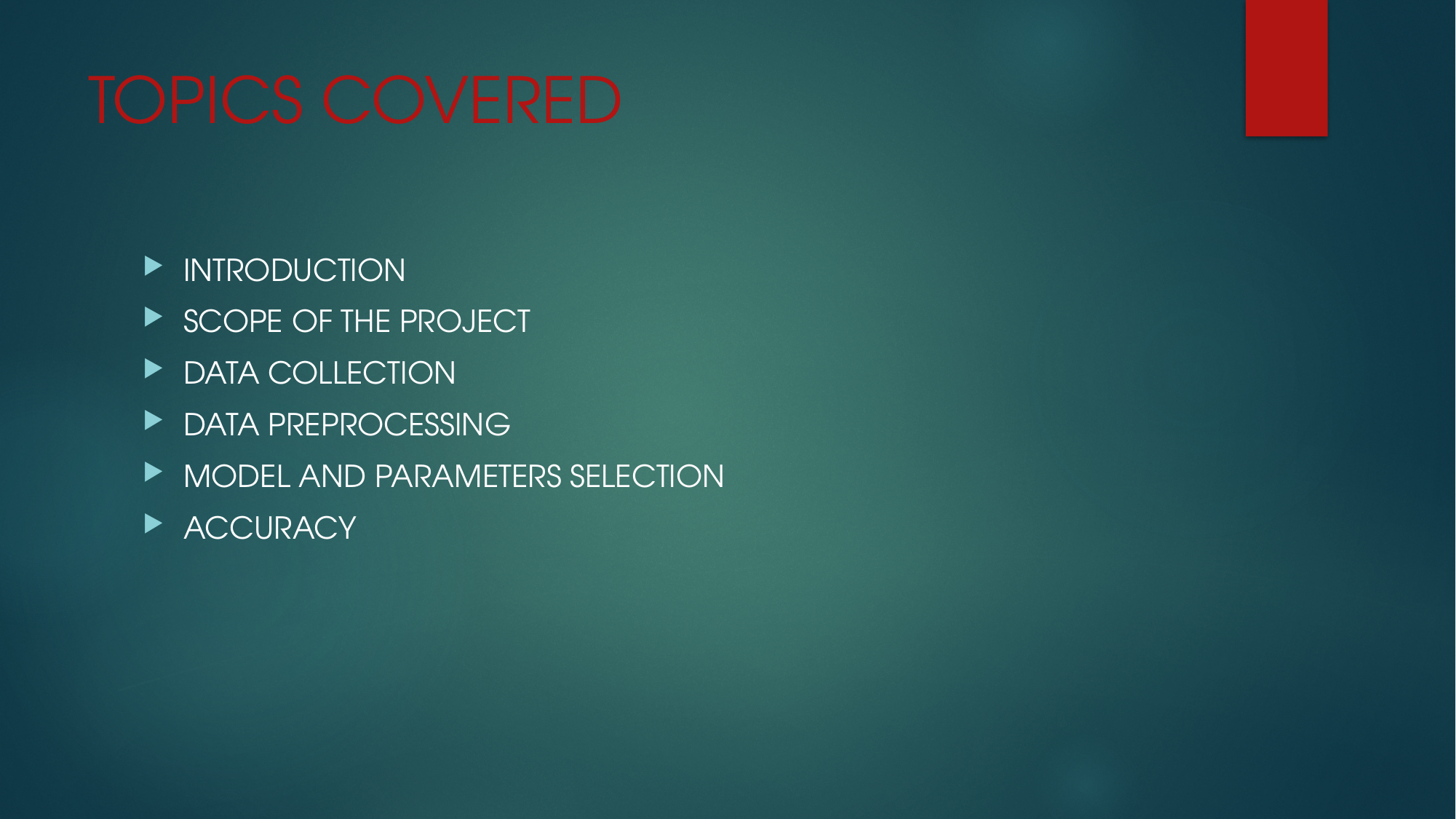

# TOPICS COVERED
INTRODUCTION
SCOPE OF THE PROJECT
DATA COLLECTION
DATA PREPROCESSING
MODEL AND PARAMETERS SELECTION
ACCURACY